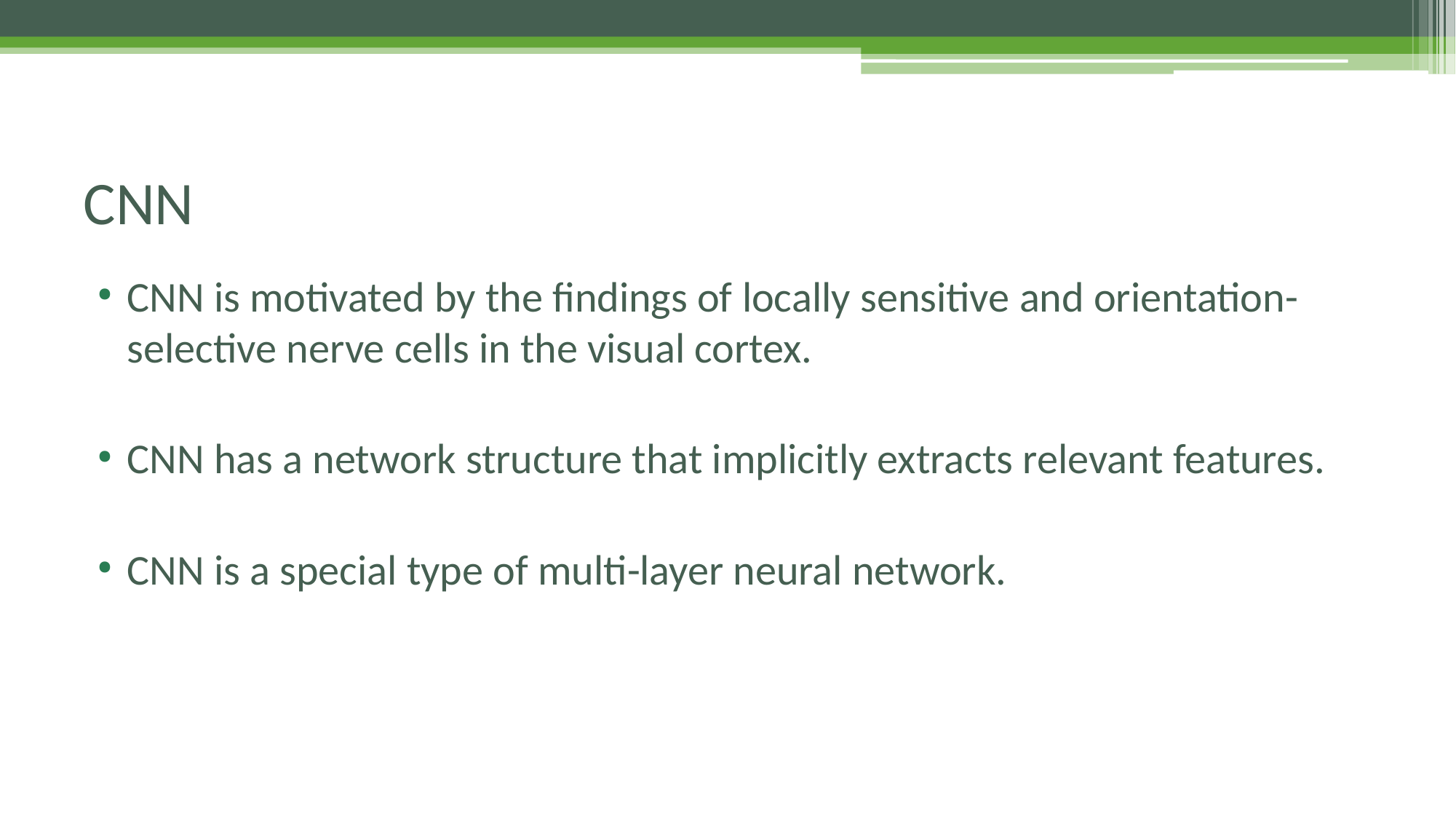

# CNN
CNN is motivated by the findings of locally sensitive and orientation-selective nerve cells in the visual cortex.

CNN has a network structure that implicitly extracts relevant features.

CNN is a special type of multi-layer neural network.